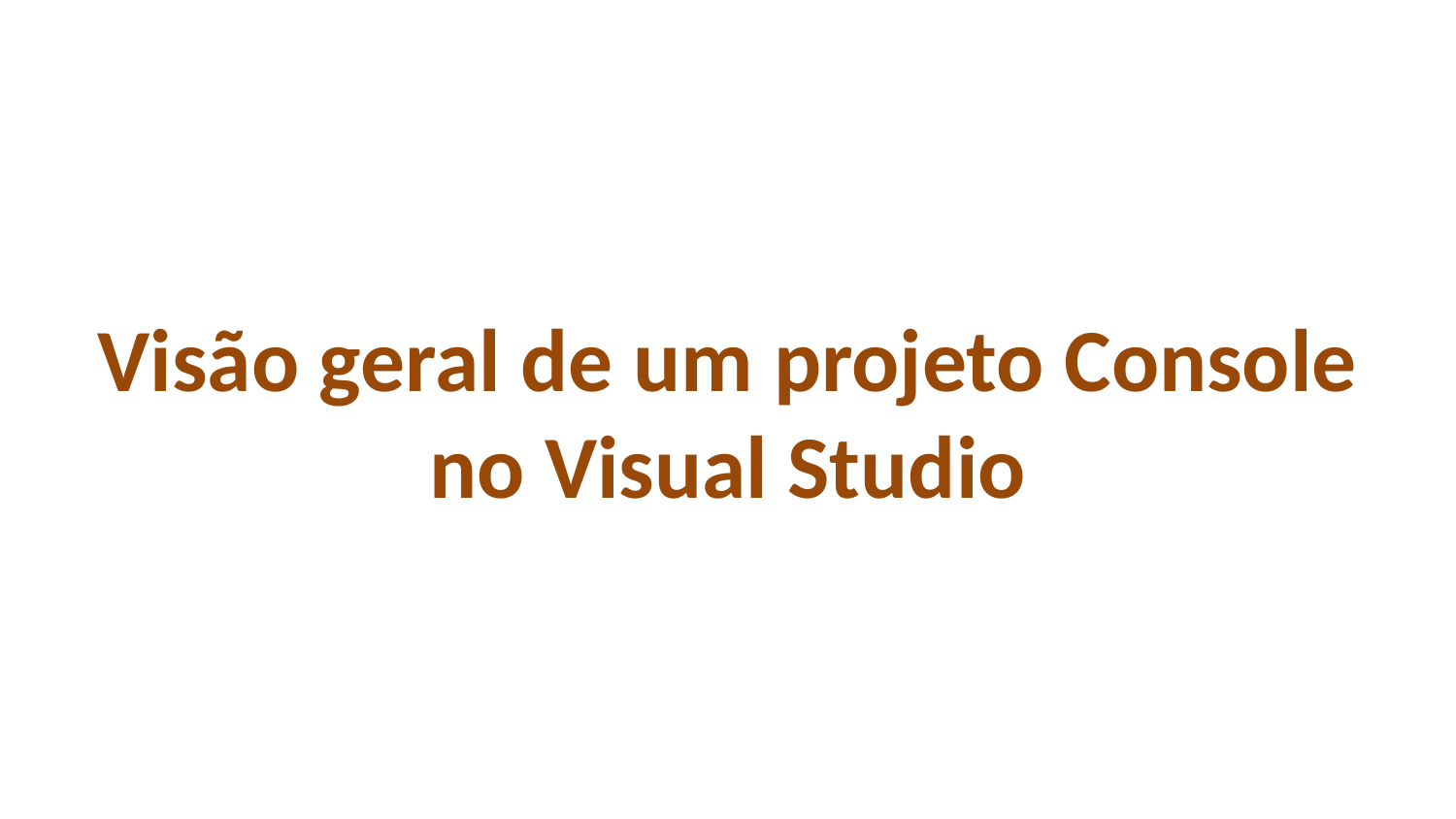

# Visão geral de um projeto Console no Visual Studio